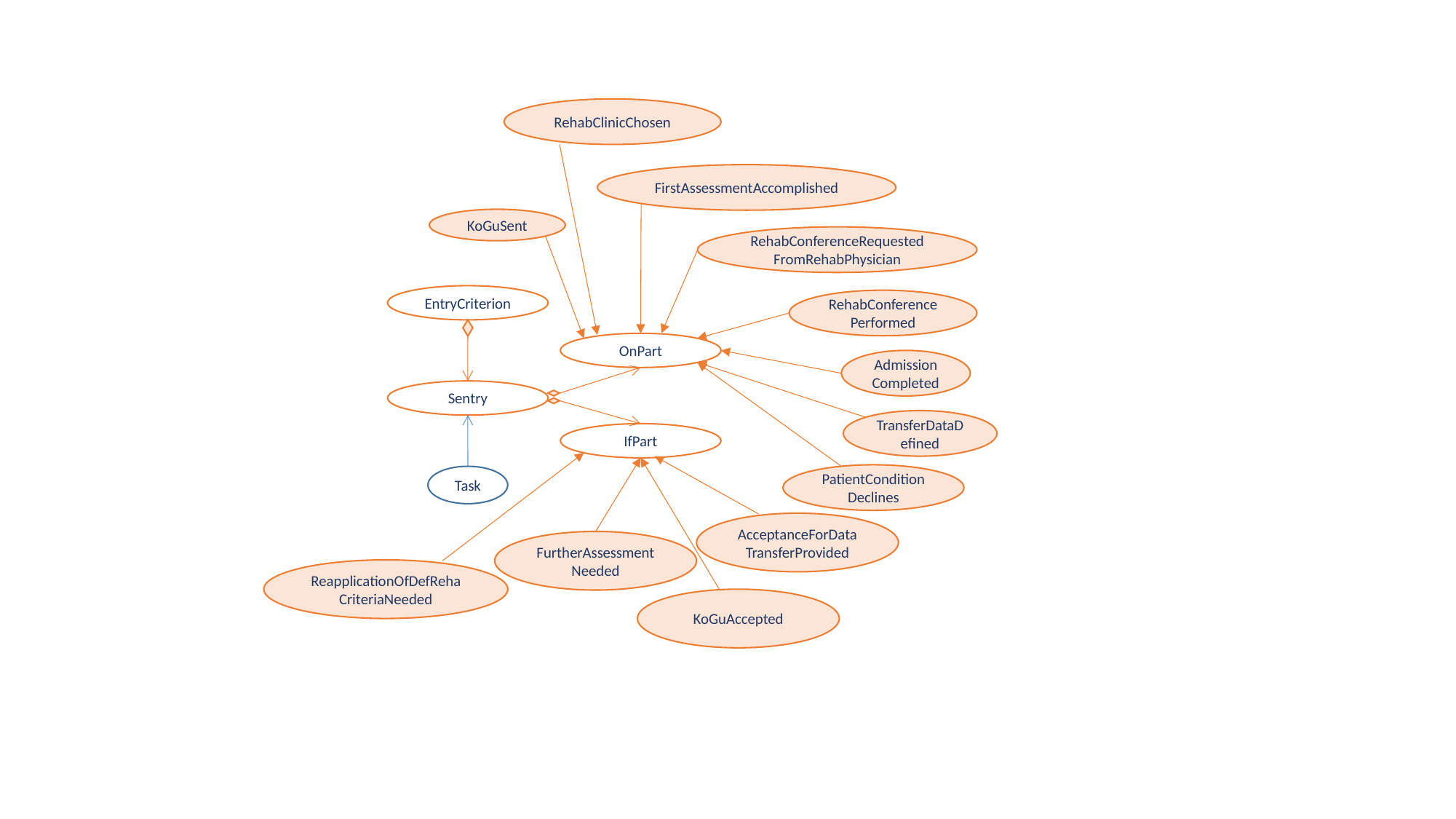

RehabClinicChosen
FirstAssessmentAccomplished
KoGuSent
RehabConferenceRequestedFromRehabPhysician
EntryCriterion
RehabConferencePerformed

OnPart
AdmissionCompleted
Sentry

TransferDataDefined
IfPart
PatientConditionDeclines
Task
AcceptanceForDataTransferProvided
FurtherAssessmentNeeded
ReapplicationOfDefRehaCriteriaNeeded
KoGuAccepted